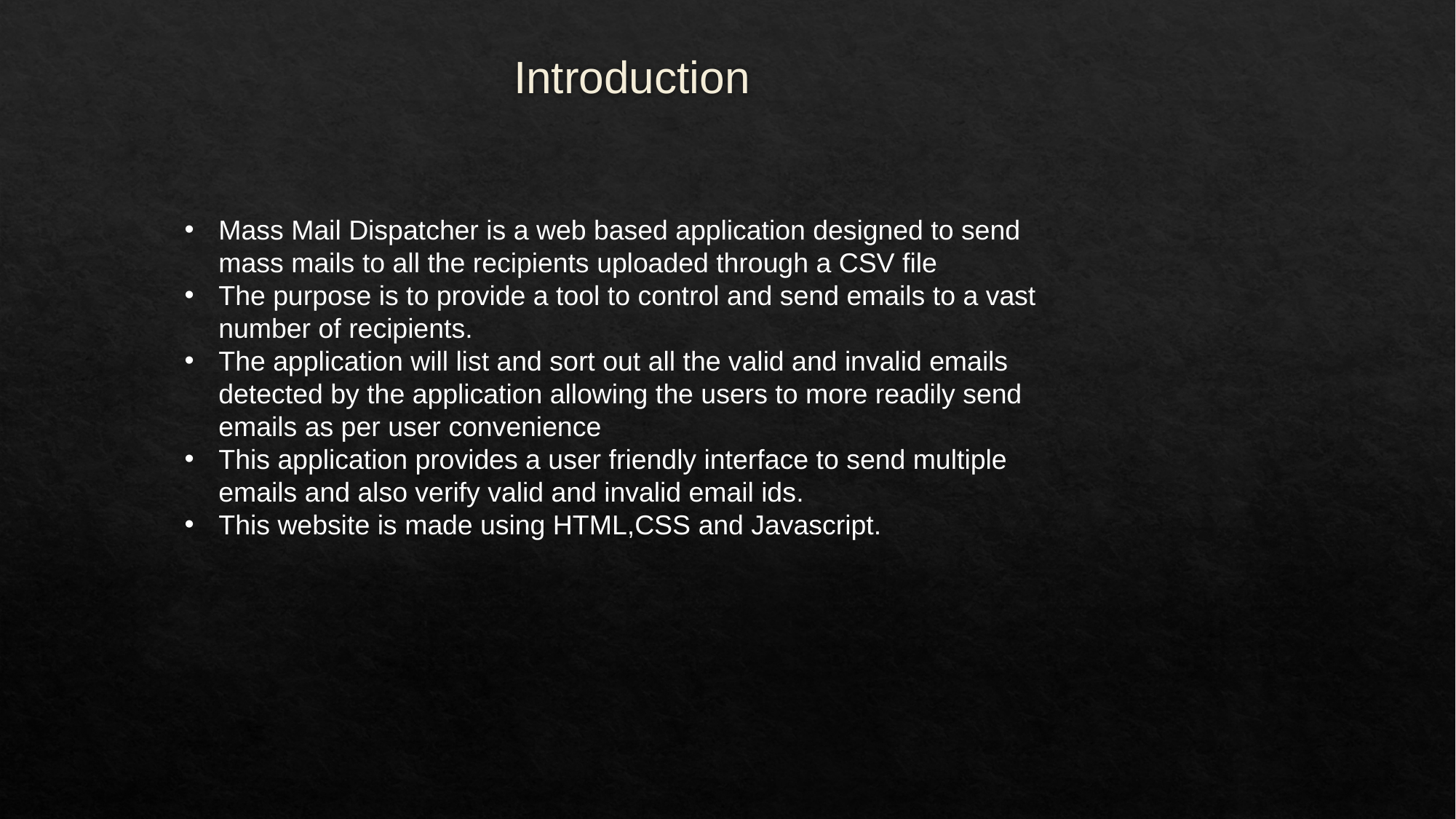

# Introduction
Mass Mail Dispatcher is a web based application designed to send mass mails to all the recipients uploaded through a CSV file
The purpose is to provide a tool to control and send emails to a vast number of recipients.
The application will list and sort out all the valid and invalid emails detected by the application allowing the users to more readily send emails as per user convenience
This application provides a user friendly interface to send multiple emails and also verify valid and invalid email ids.
This website is made using HTML,CSS and Javascript.